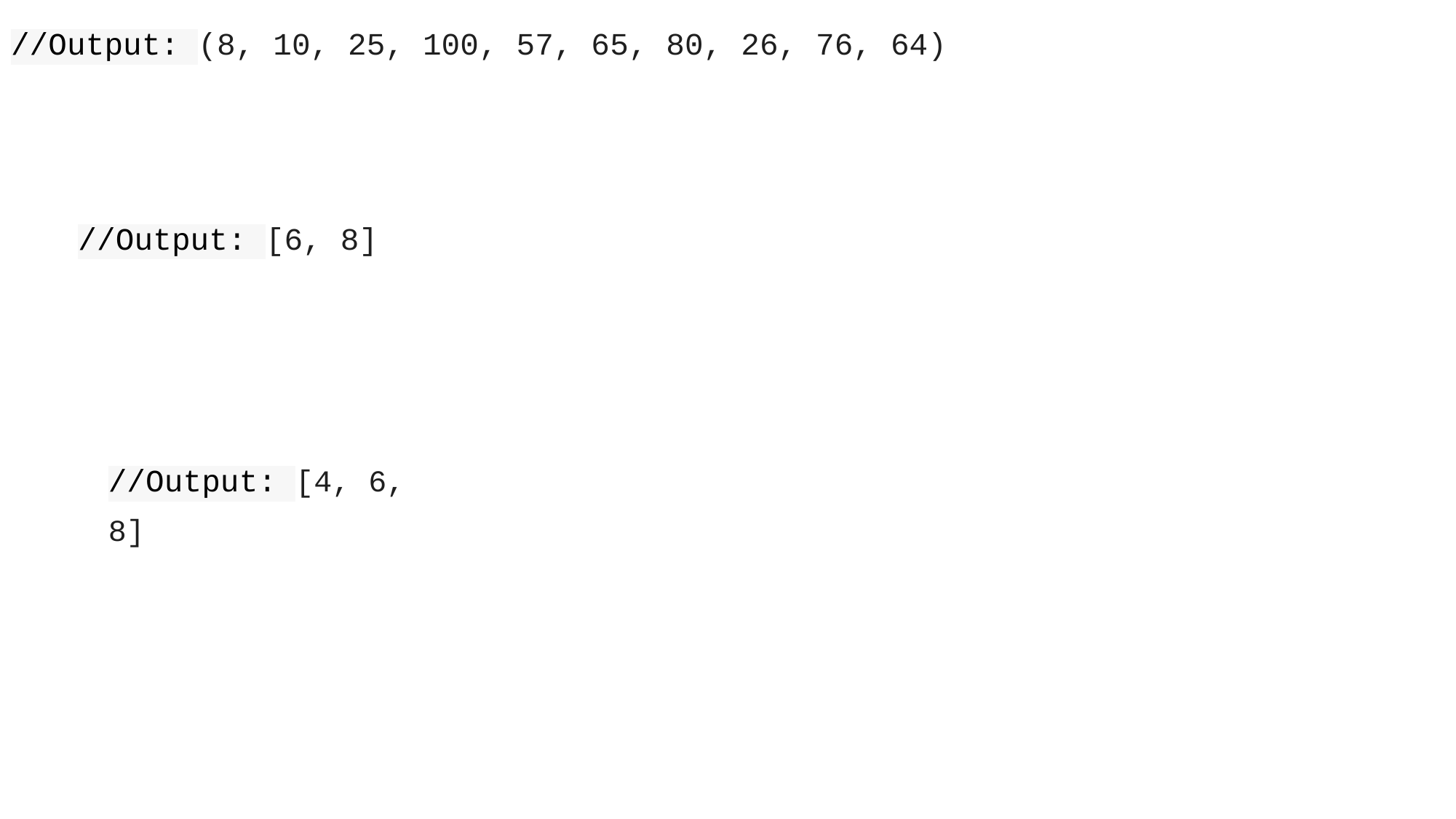

//Output: (8, 10, 25, 100, 57, 65, 80, 26, 76, 64)
//Output: [6, 8]
//Output: [4, 6, 8]